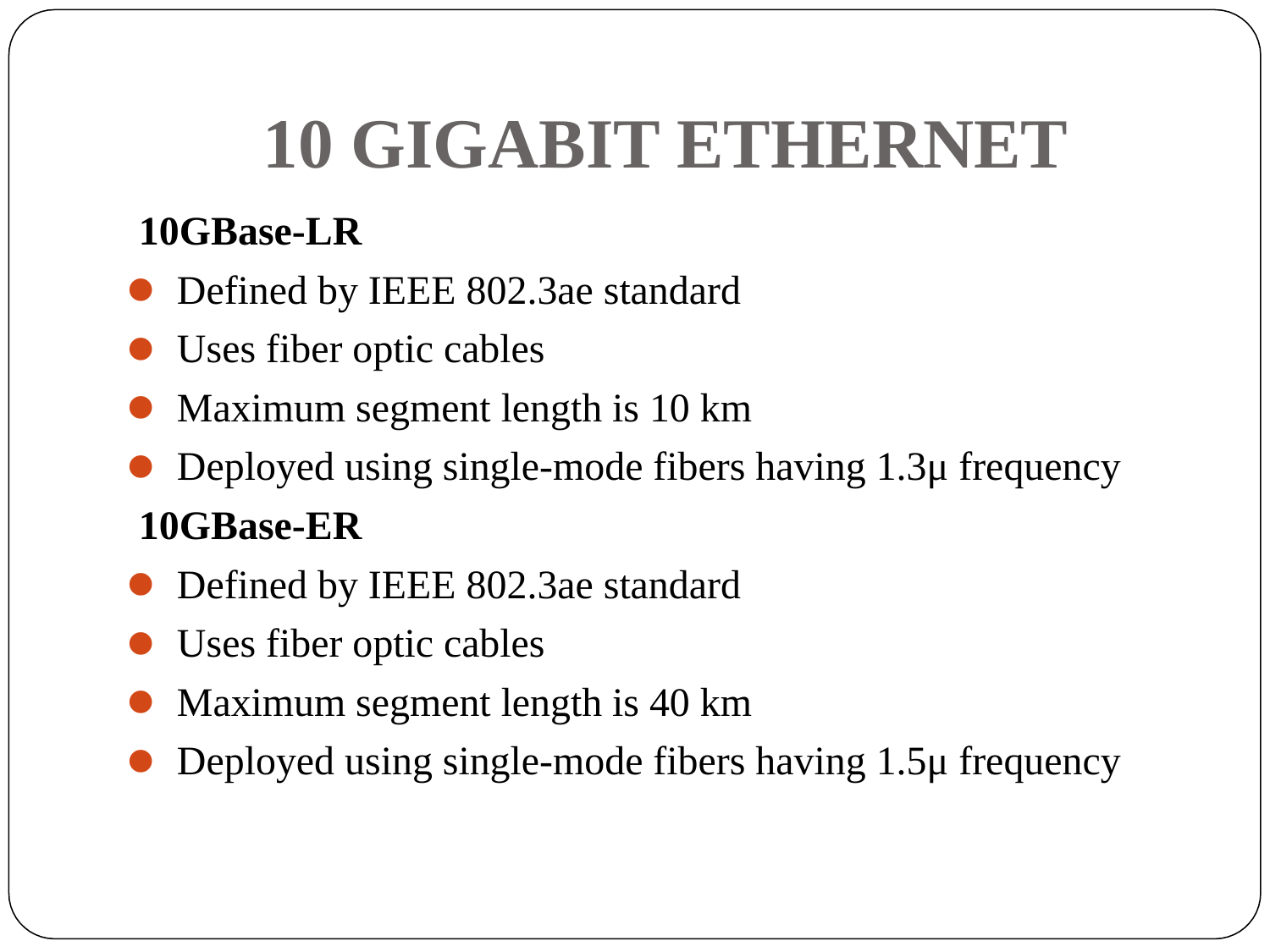

# 10 GIGABIT ETHERNET
10GBase-LR
Defined by IEEE 802.3ae standard
Uses fiber optic cables
Maximum segment length is 10 km
Deployed using single-mode fibers having 1.3μ frequency
10GBase-ER
Defined by IEEE 802.3ae standard
Uses fiber optic cables
Maximum segment length is 40 km
Deployed using single-mode fibers having 1.5μ frequency